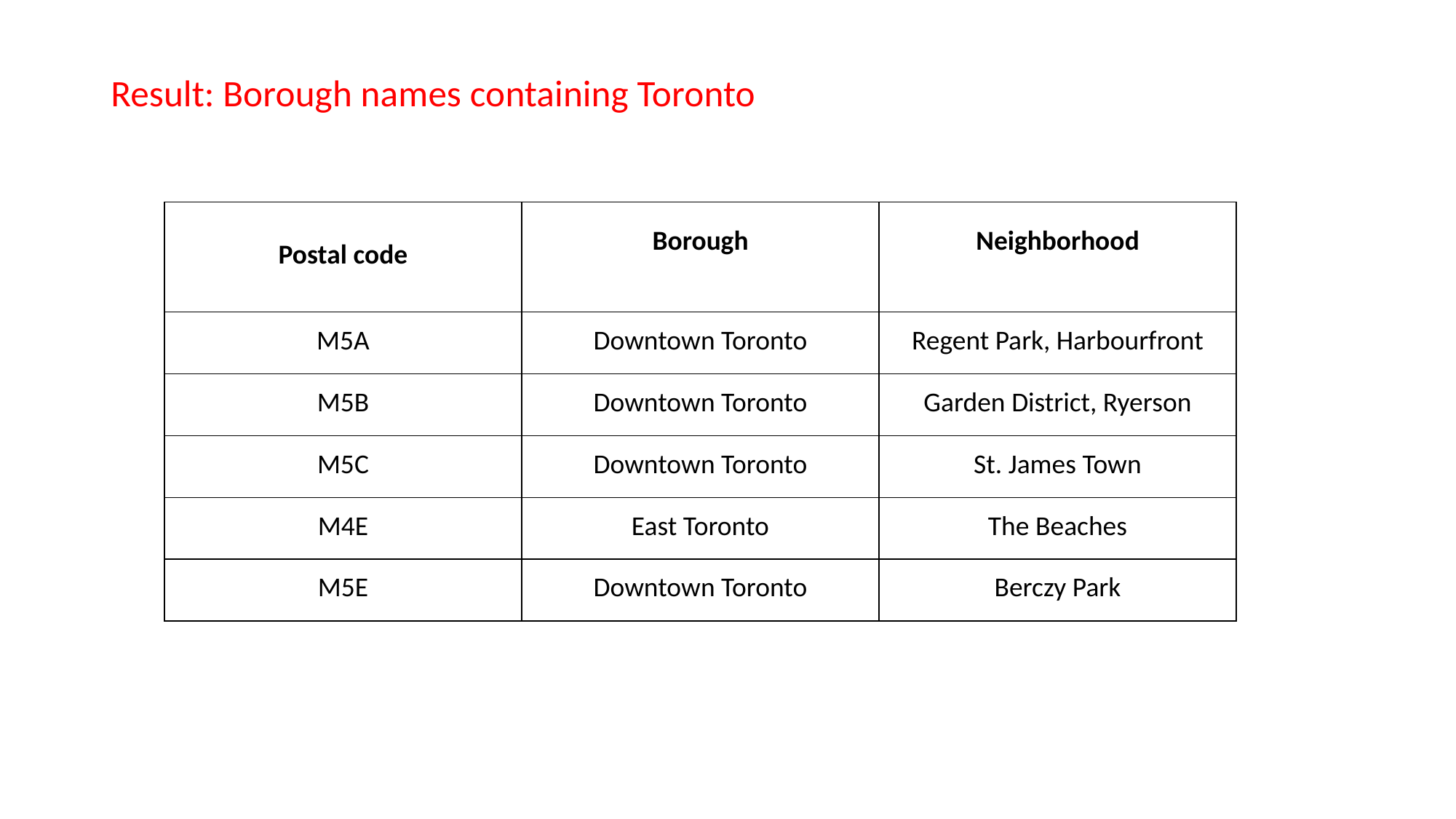

# Result: Borough names containing Toronto
| Postal code | Borough | Neighborhood |
| --- | --- | --- |
| M5A | Downtown Toronto | Regent Park, Harbourfront |
| M5B | Downtown Toronto | Garden District, Ryerson |
| M5C | Downtown Toronto | St. James Town |
| M4E | East Toronto | The Beaches |
| M5E | Downtown Toronto | Berczy Park |